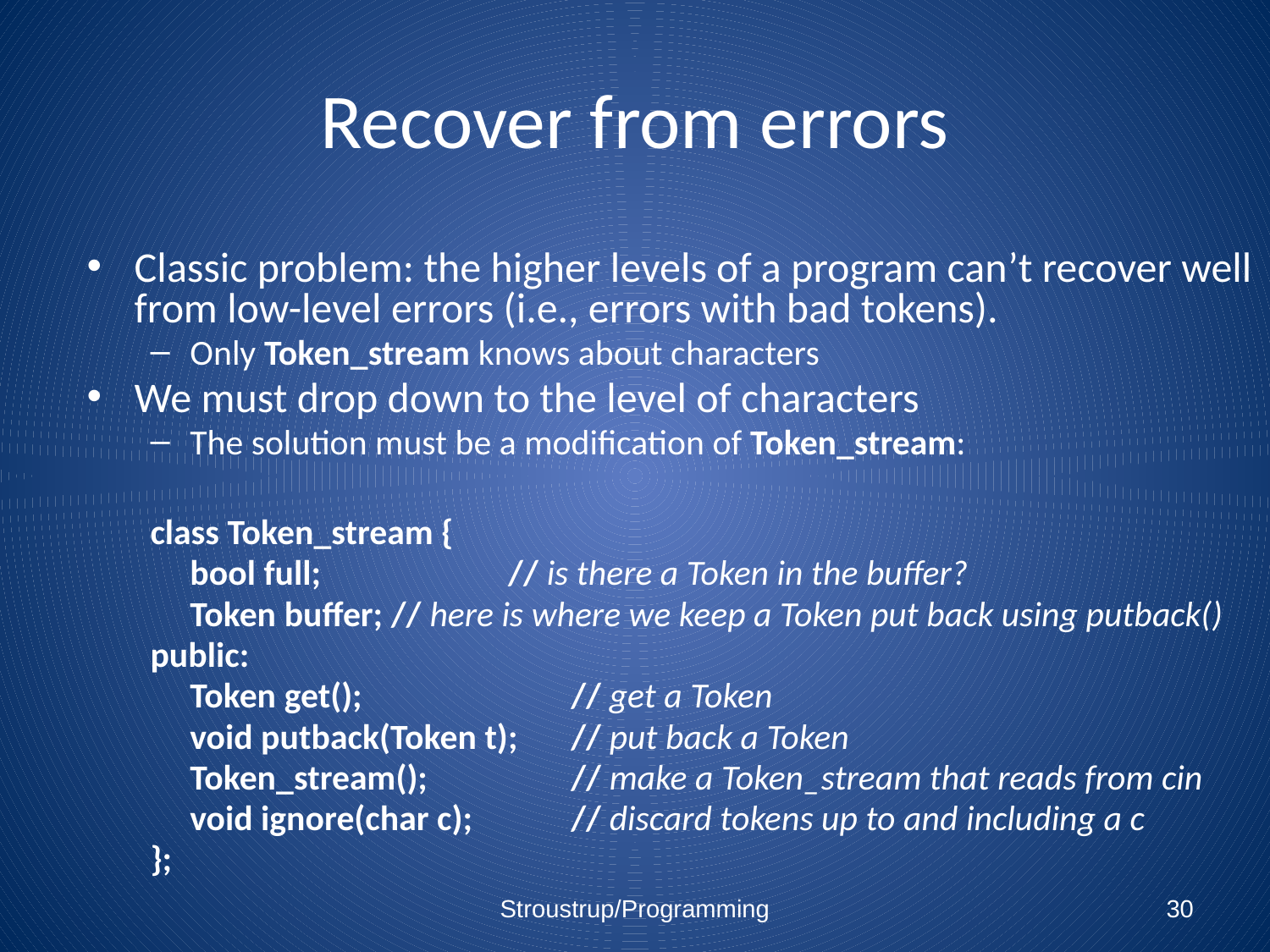

# Recover from errors
Classic problem: the higher levels of a program can’t recover well from low-level errors (i.e., errors with bad tokens).
Only Token_stream knows about characters
We must drop down to the level of characters
The solution must be a modification of Token_stream:

class Token_stream {
	bool full;	        // is there a Token in the buffer?
	Token buffer; // here is where we keep a Token put back using putback()
public:
	Token get();		// get a Token
	void putback(Token t);	// put back a Token
	Token_stream();		// make a Token_stream that reads from cin
	void ignore(char c);	// discard tokens up to and including a c
};
Stroustrup/Programming
30